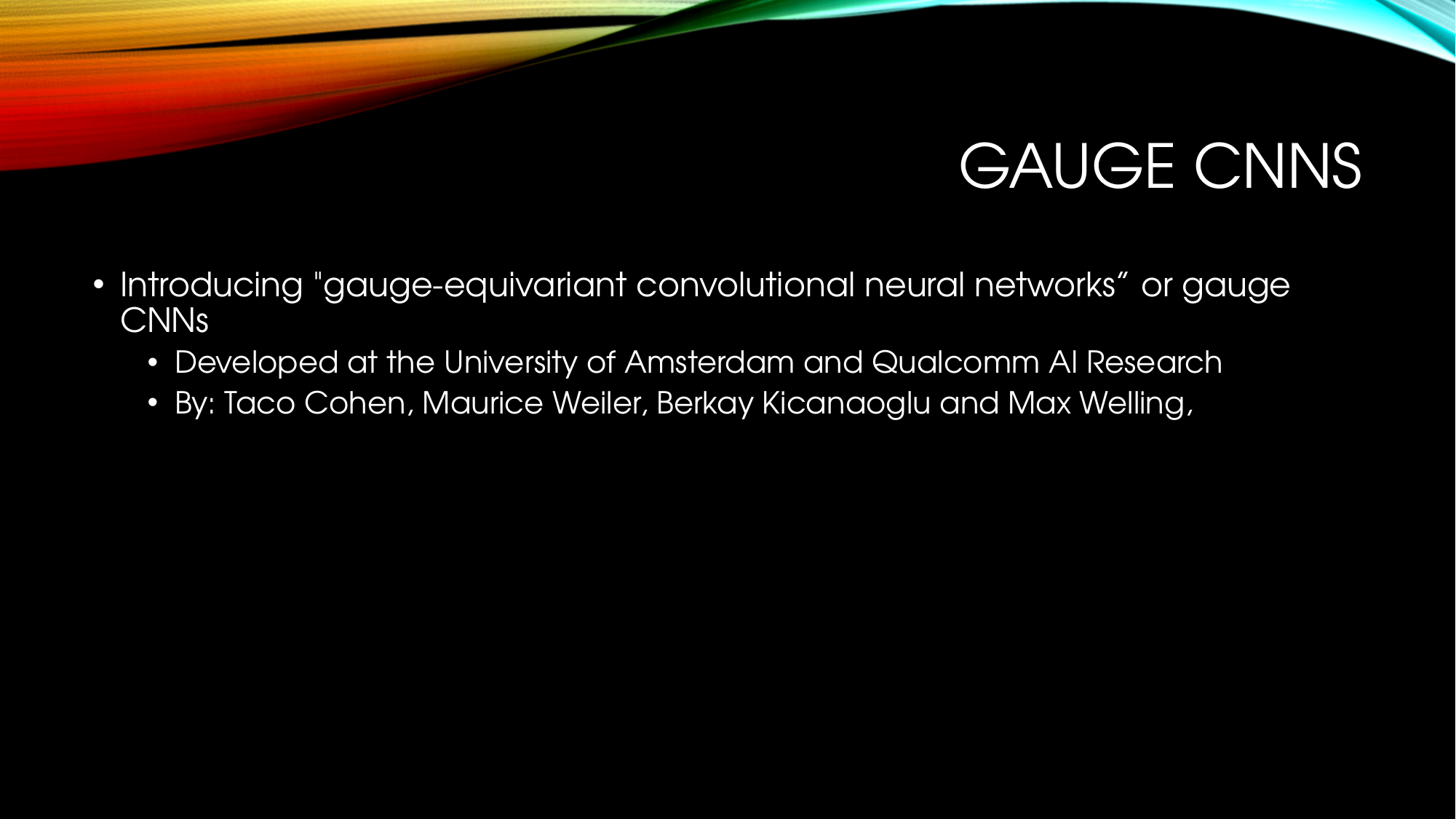

# Gauge cnns
Introducing "gauge-equivariant convolutional neural networks” or gauge CNNs
Developed at the University of Amsterdam and Qualcomm AI Research
By: Taco Cohen, Maurice Weiler, Berkay Kicanaoglu and Max Welling,